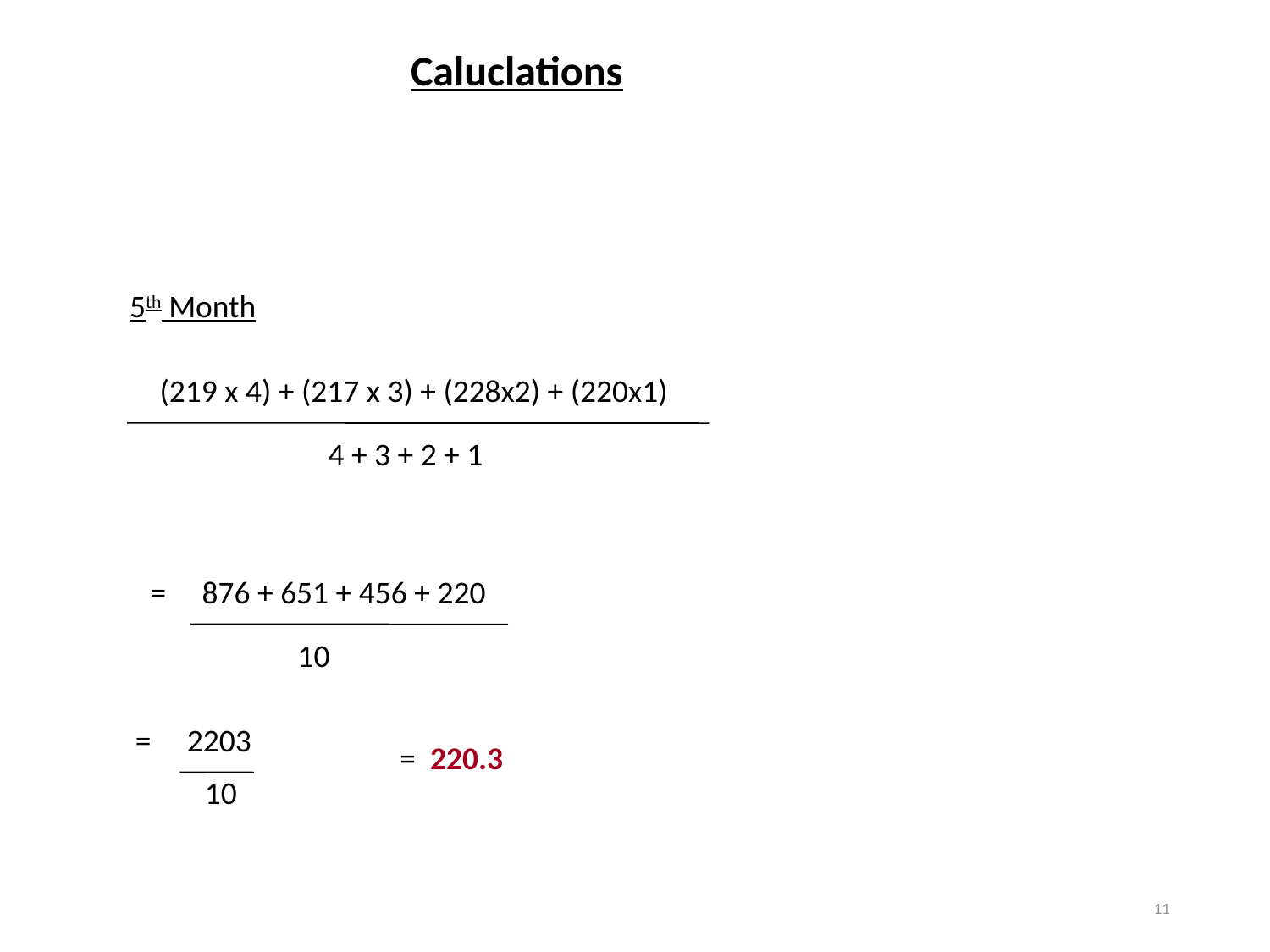

Caluclations
5th Month
(219 x 4) + (217 x 3) + (228x2) + (220x1)

4 + 3 + 2 + 1
=     876 + 651 + 456 + 220

10
=     2203
=  220.3
10

11